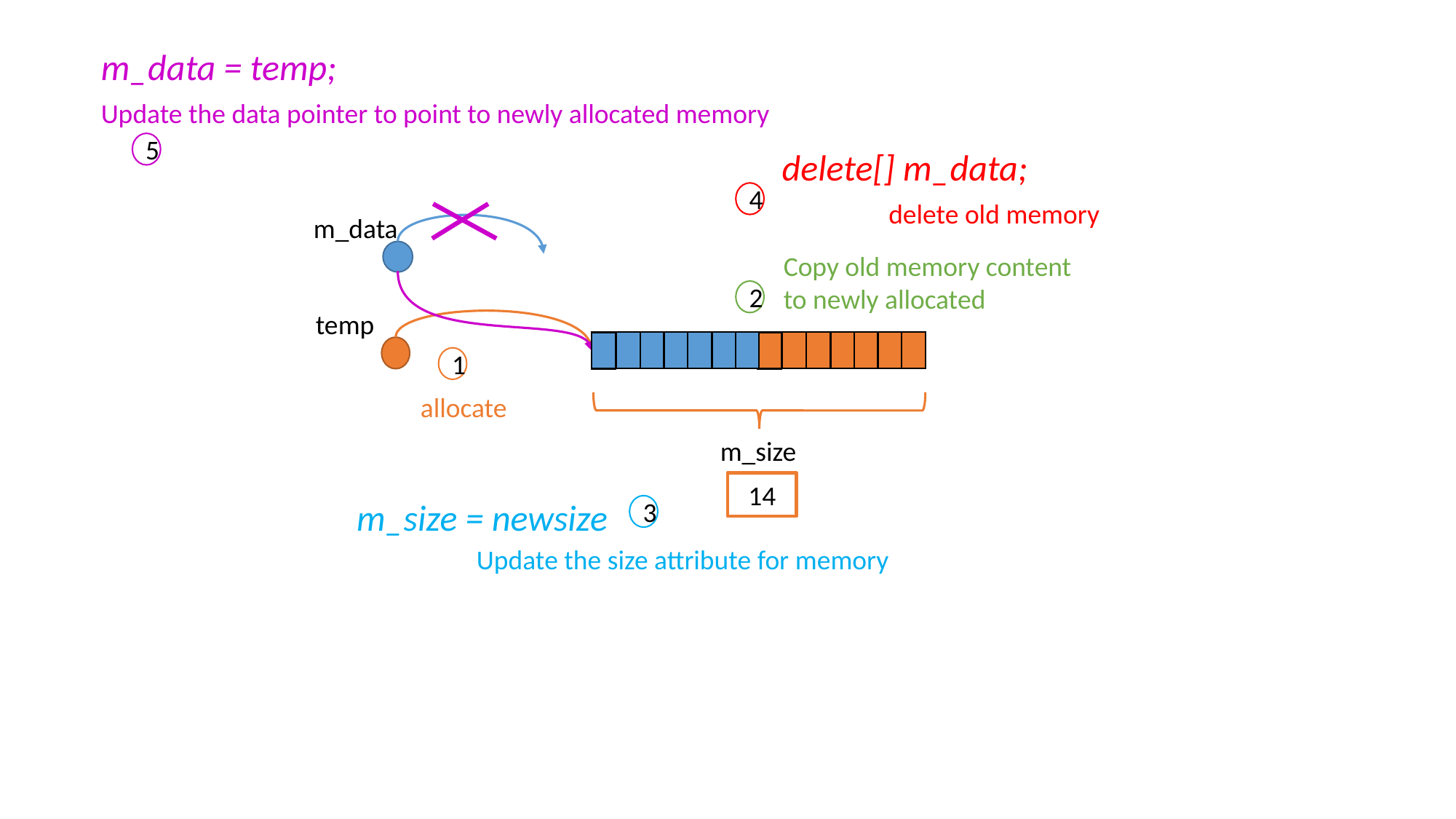

m_data = temp;
Update the data pointer to point to newly allocated memory
5
delete[] m_data;
4
delete old memory
m_data

Copy old memory content to newly allocated

2
temp

1
allocate
m_size
14
m_size = newsize
3
Update the size attribute for memory